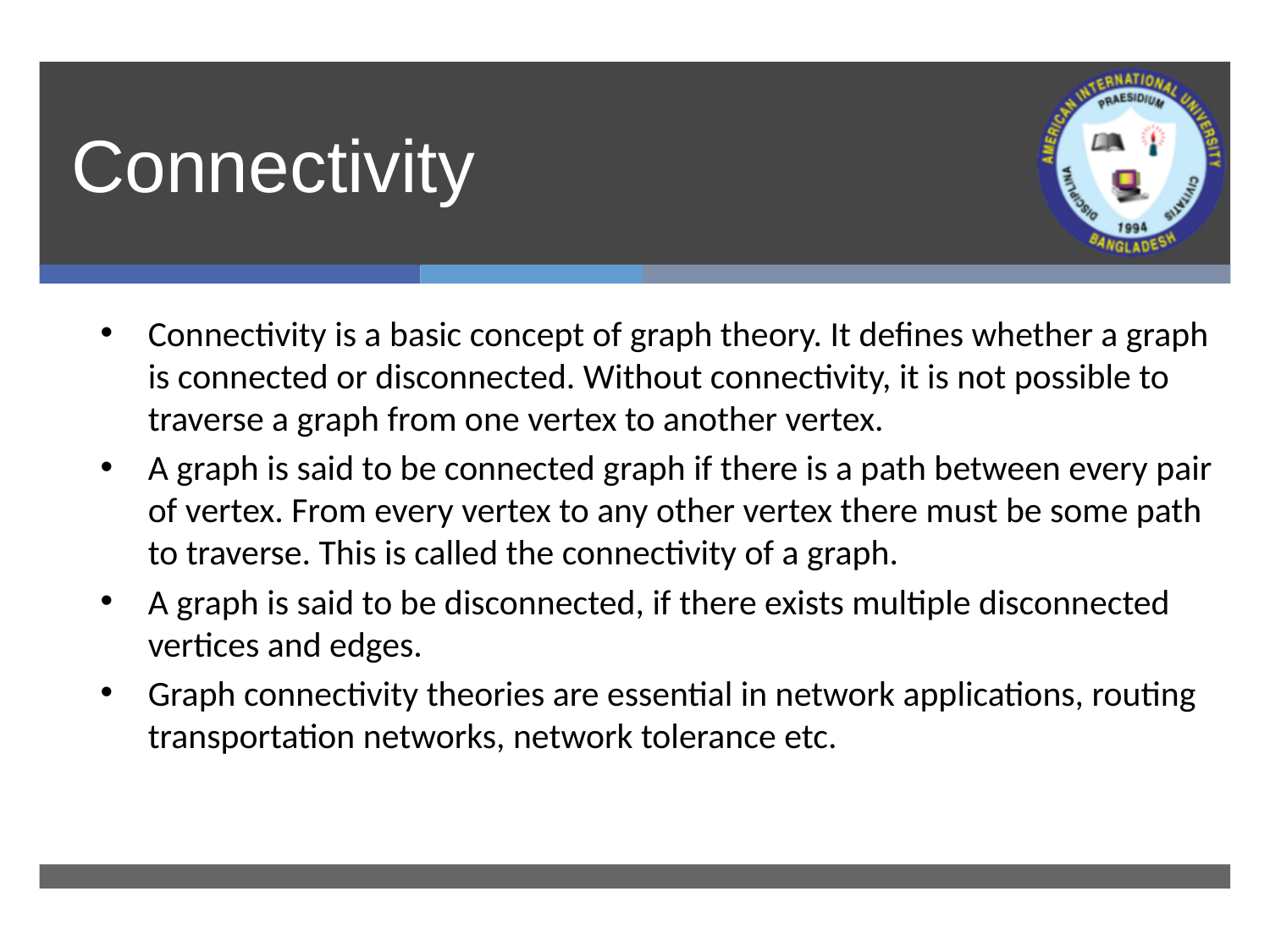

# Connectivity
Connectivity is a basic concept of graph theory. It defines whether a graph is connected or disconnected. Without connectivity, it is not possible to traverse a graph from one vertex to another vertex.
A graph is said to be connected graph if there is a path between every pair of vertex. From every vertex to any other vertex there must be some path to traverse. This is called the connectivity of a graph.
A graph is said to be disconnected, if there exists multiple disconnected vertices and edges.
Graph connectivity theories are essential in network applications, routing transportation networks, network tolerance etc.